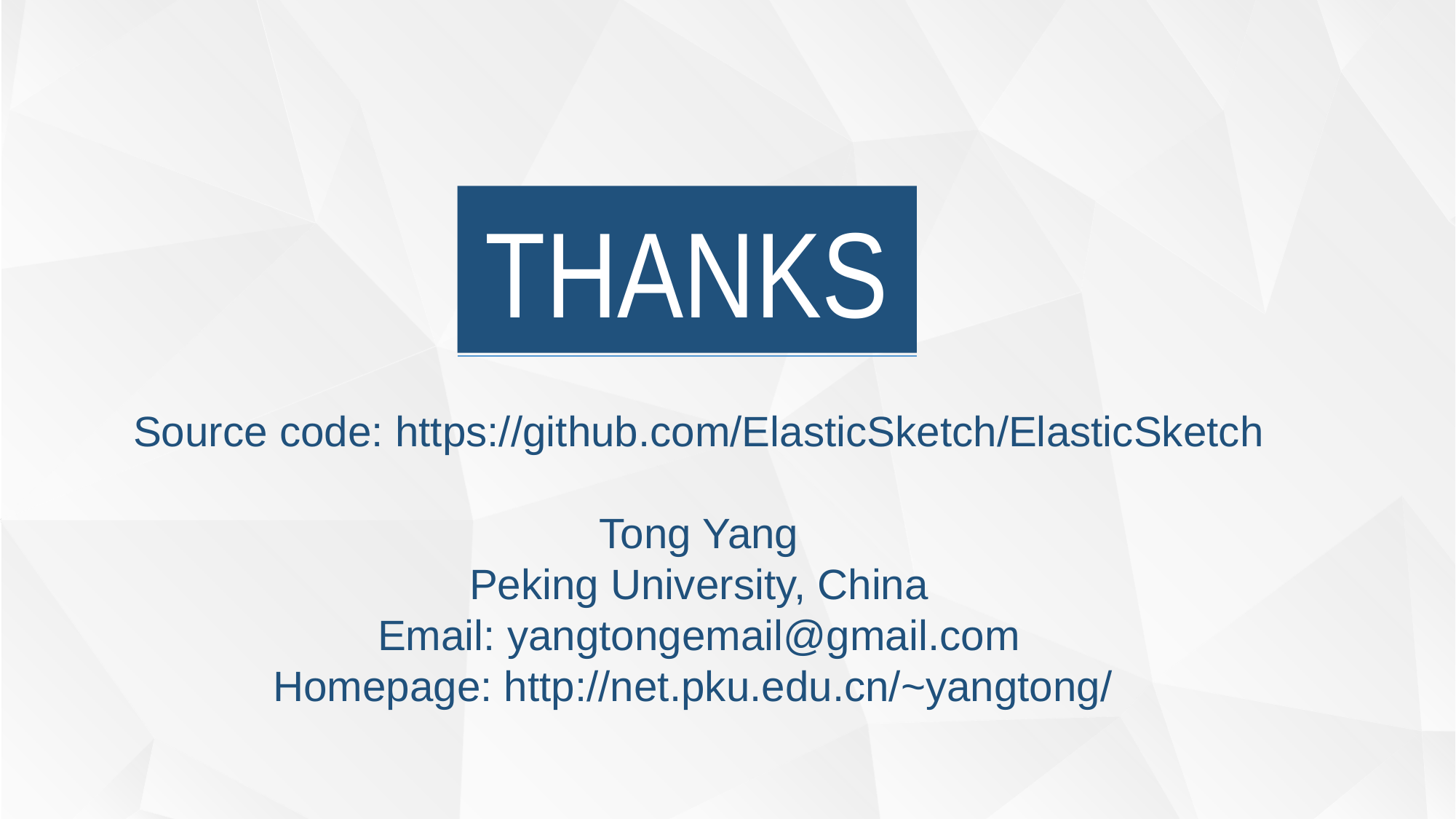

THANKS
Source code: https://github.com/ElasticSketch/ElasticSketch

Tong Yang
Peking University, China
Email: yangtongemail@gmail.com
Homepage: http://net.pku.edu.cn/~yangtong/